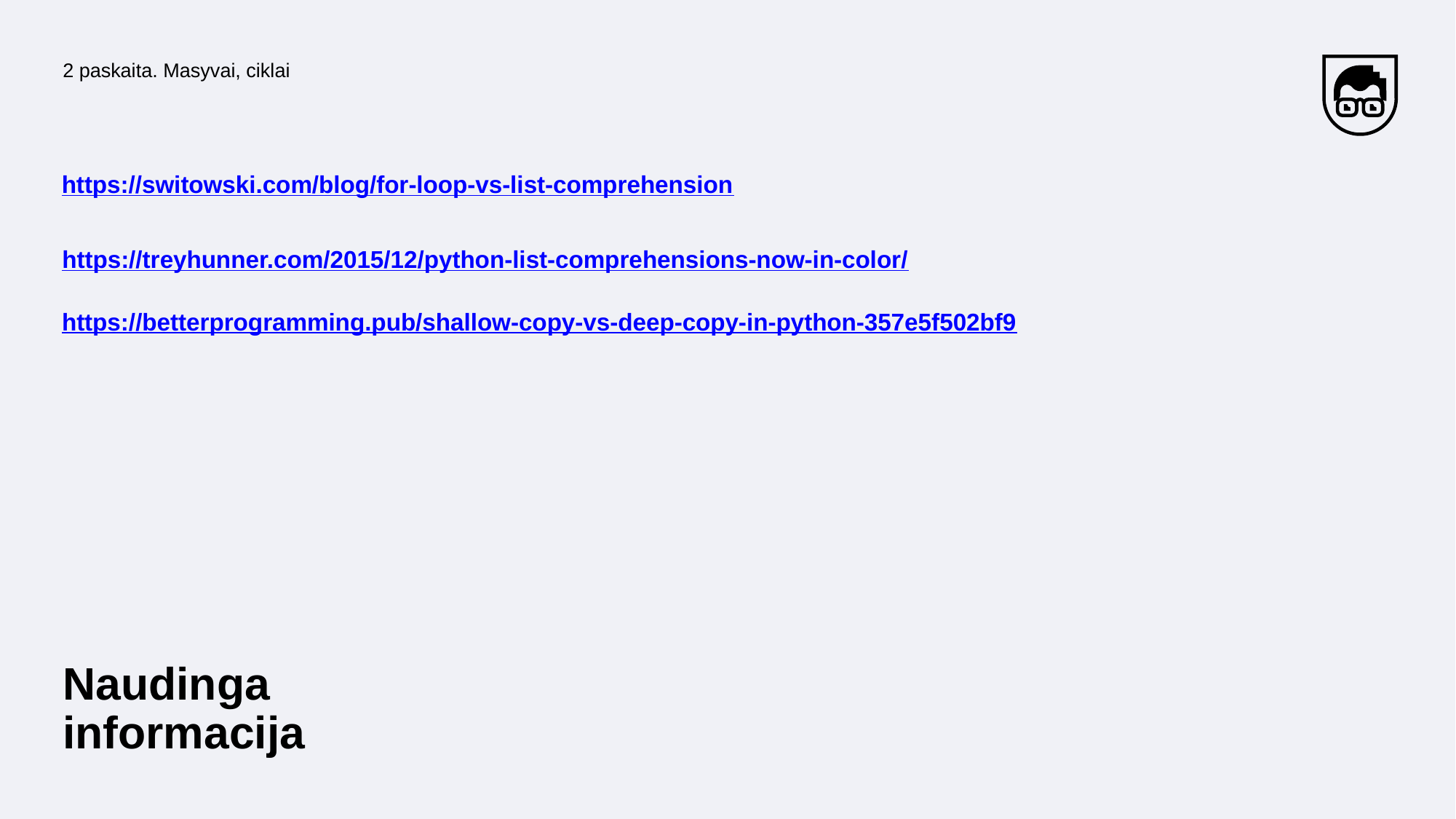

2 paskaita. Masyvai, ciklai
https://switowski.com/blog/for-loop-vs-list-comprehension
https://treyhunner.com/2015/12/python-list-comprehensions-now-in-color/
https://betterprogramming.pub/shallow-copy-vs-deep-copy-in-python-357e5f502bf9
Naudinga informacija